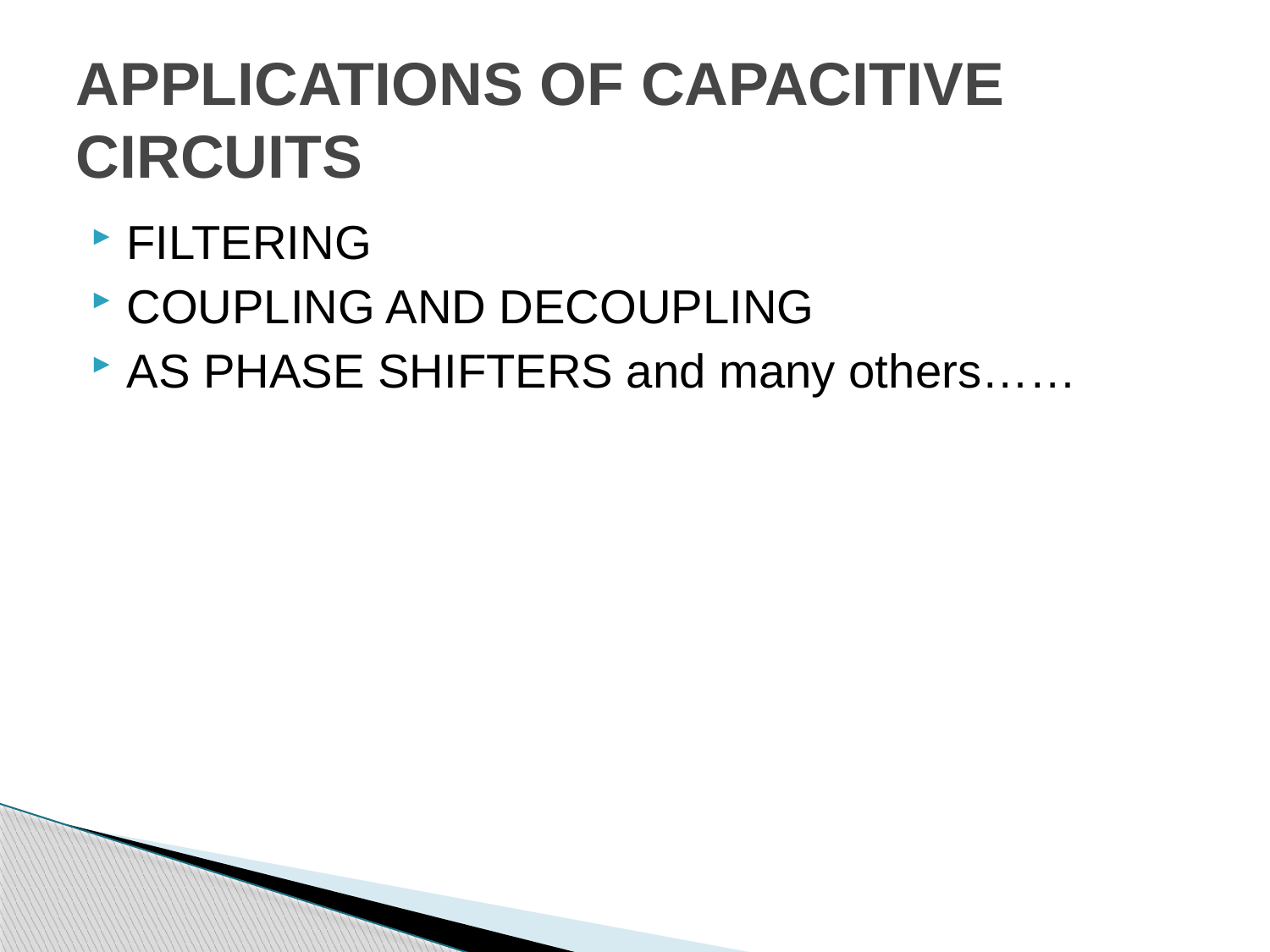

# APPLICATIONS OF CAPACITIVE CIRCUITS
FILTERING
COUPLING AND DECOUPLING
AS PHASE SHIFTERS and many others……